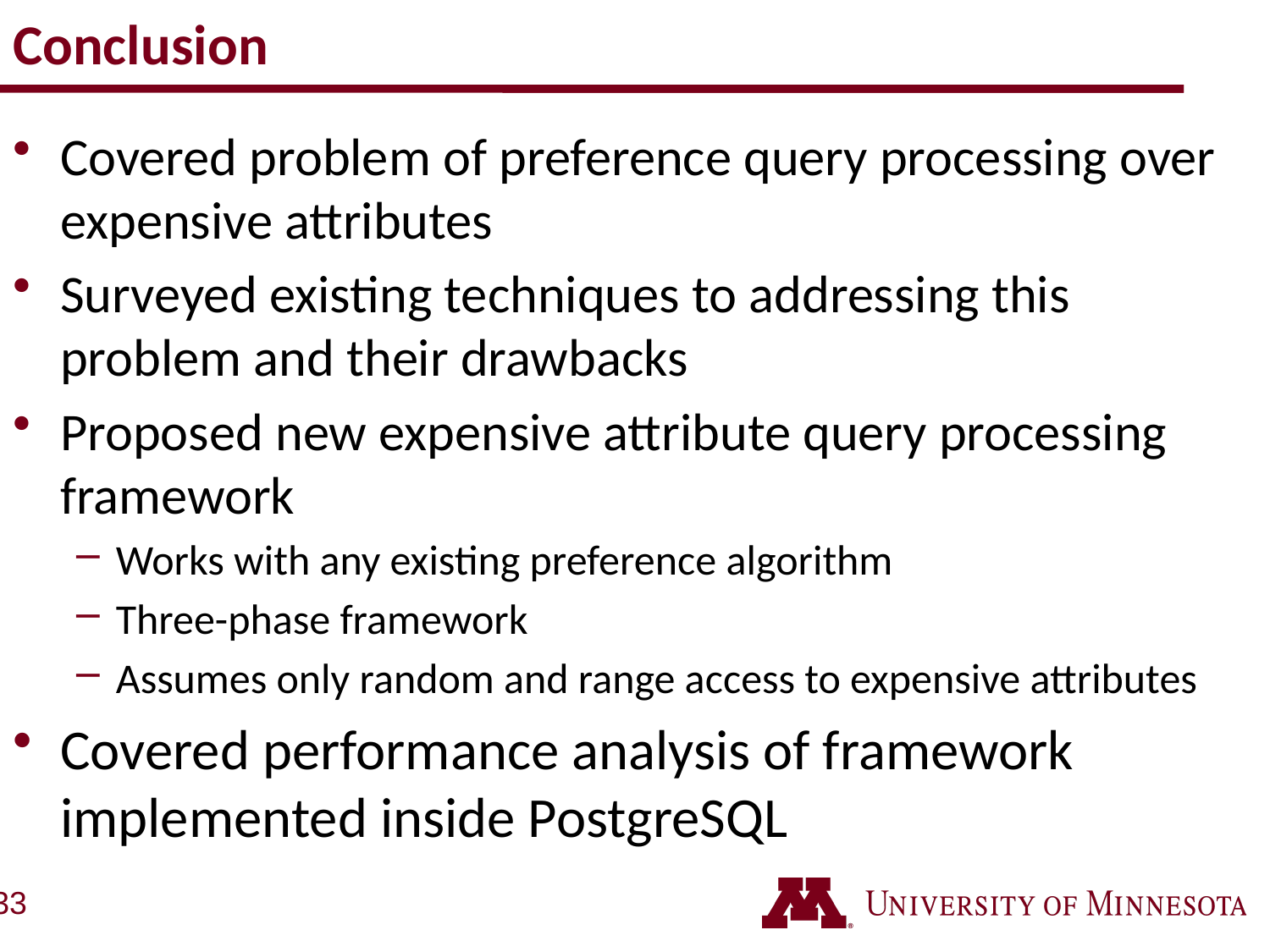

# Conclusion
Covered problem of preference query processing over expensive attributes
Surveyed existing techniques to addressing this problem and their drawbacks
Proposed new expensive attribute query processing framework
Works with any existing preference algorithm
Three-phase framework
Assumes only random and range access to expensive attributes
Covered performance analysis of framework implemented inside PostgreSQL